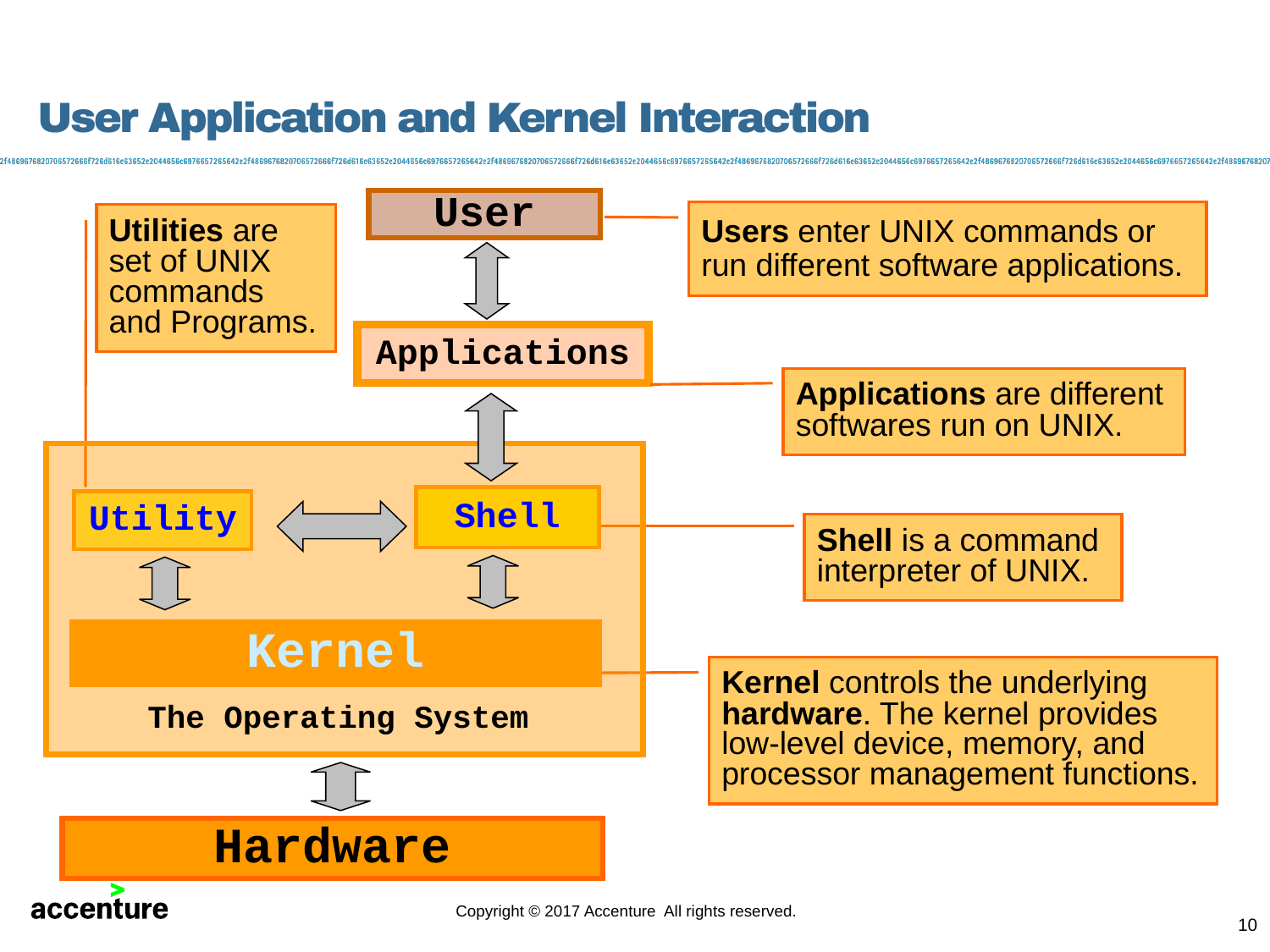

User Application and Kernel Interaction
User
Users enter UNIX commands or run different software applications.
Utilities are set of UNIX commands and Programs.

Applications
Applications are different softwares run on UNIX.

Shell
Utility

Shell is a command interpreter of UNIX.

Kernel
Kernel controls the underlying hardware. The kernel provides low-level device, memory, and processor management functions.
The Operating System

Hardware

10